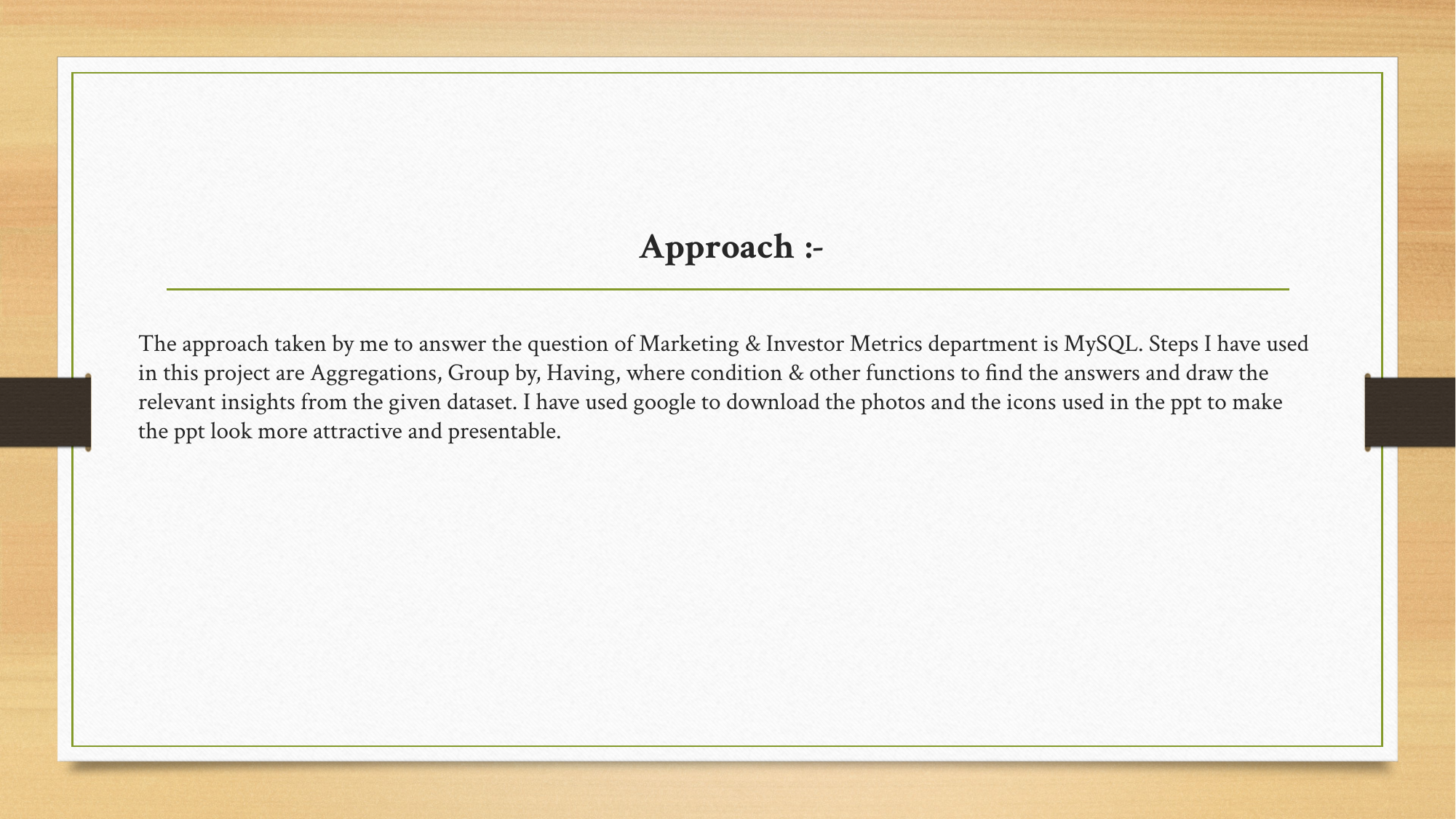

# Approach :-
The approach taken by me to answer the question of Marketing & Investor Metrics department is MySQL. Steps I have used in this project are Aggregations, Group by, Having, where condition & other functions to find the answers and draw the relevant insights from the given dataset. I have used google to download the photos and the icons used in the ppt to make the ppt look more attractive and presentable.